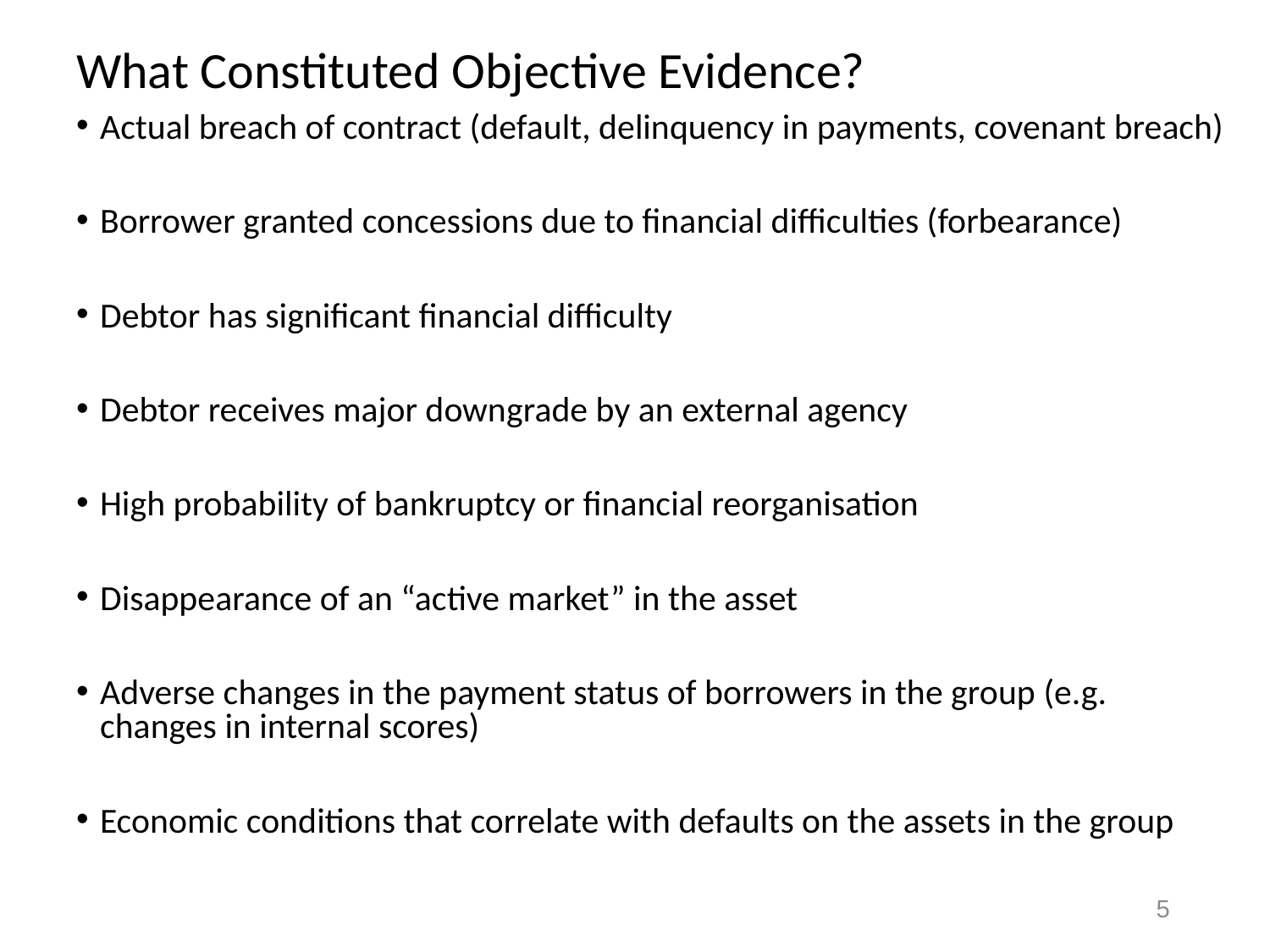

# What Constituted Objective Evidence?
Actual breach of contract (default, delinquency in payments, covenant breach)

Borrower granted concessions due to financial difficulties (forbearance)

Debtor has significant financial difficulty

Debtor receives major downgrade by an external agency

High probability of bankruptcy or financial reorganisation

Disappearance of an “active market” in the asset

Adverse changes in the payment status of borrowers in the group (e.g. changes in internal scores)

Economic conditions that correlate with defaults on the assets in the group
5